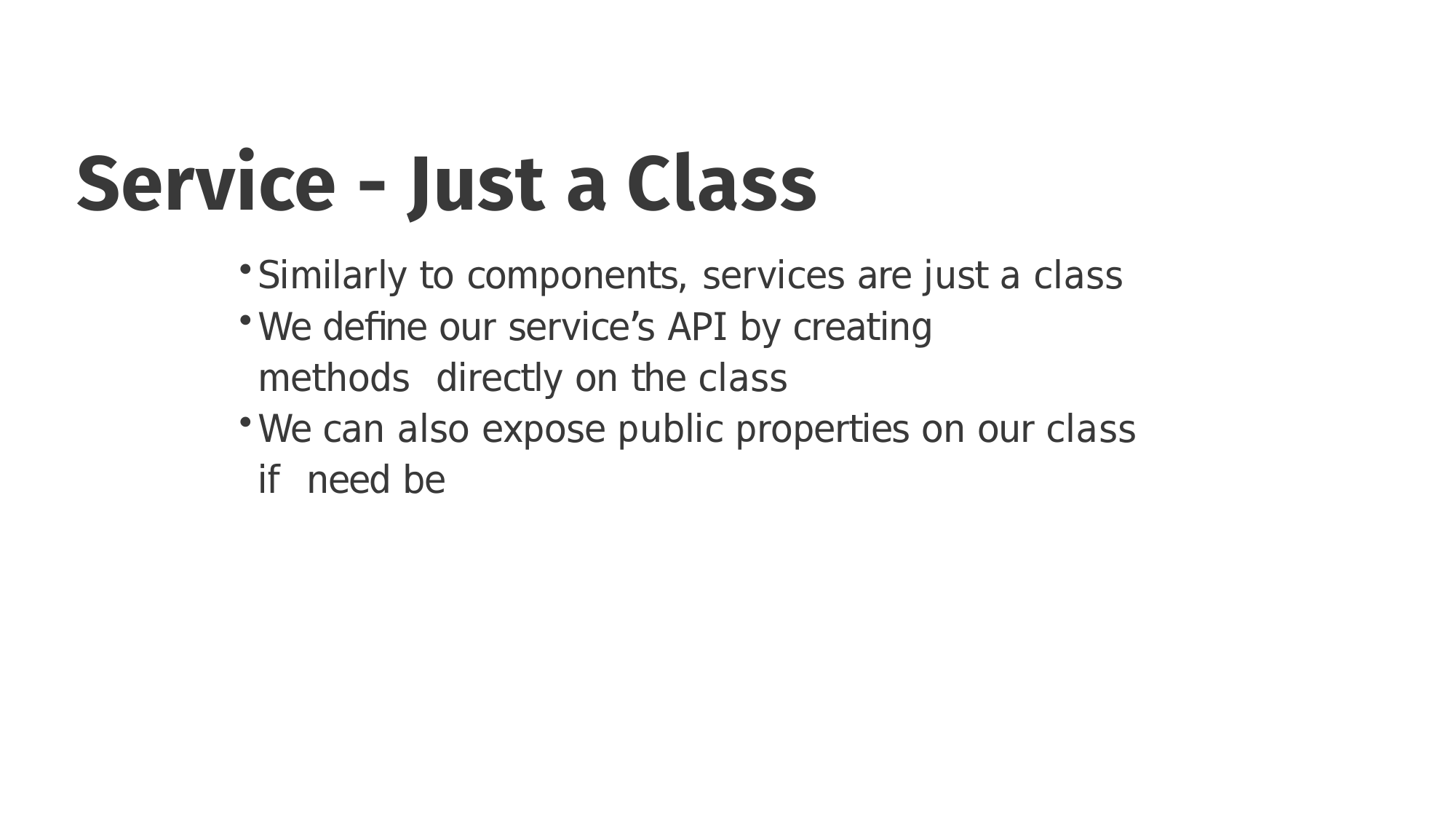

# Service - Just a Class
Similarly to components, services are just a class
We define our service’s API by creating methods  directly on the class
We can also expose public properties on our class if  need be